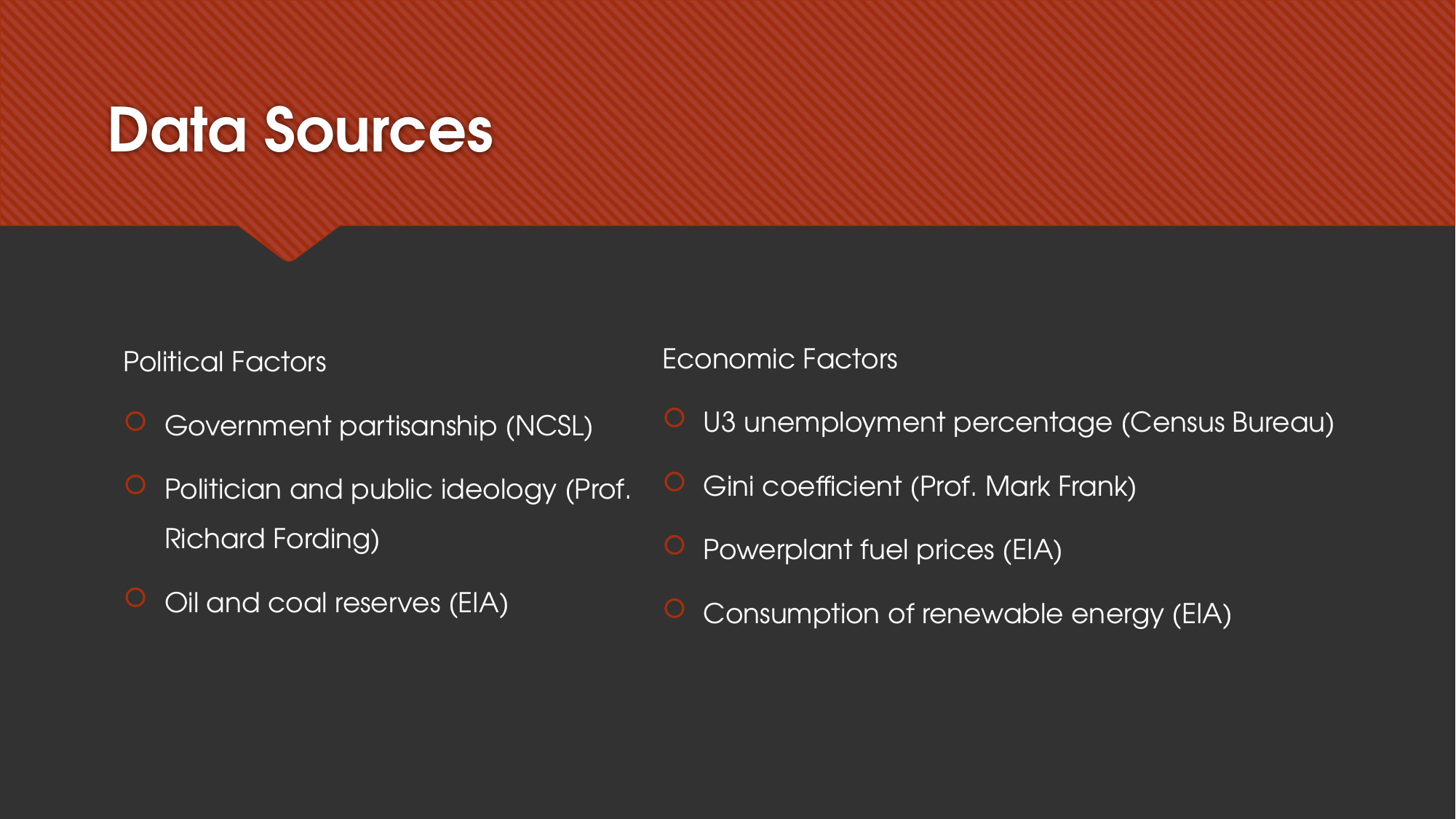

# Data Sources
Economic Factors
U3 unemployment percentage (Census Bureau)
Gini coefficient (Prof. Mark Frank)
Powerplant fuel prices (EIA)
Consumption of renewable energy (EIA)

Political Factors
Government partisanship (NCSL)
Politician and public ideology (Prof. Richard Fording)
Oil and coal reserves (EIA)